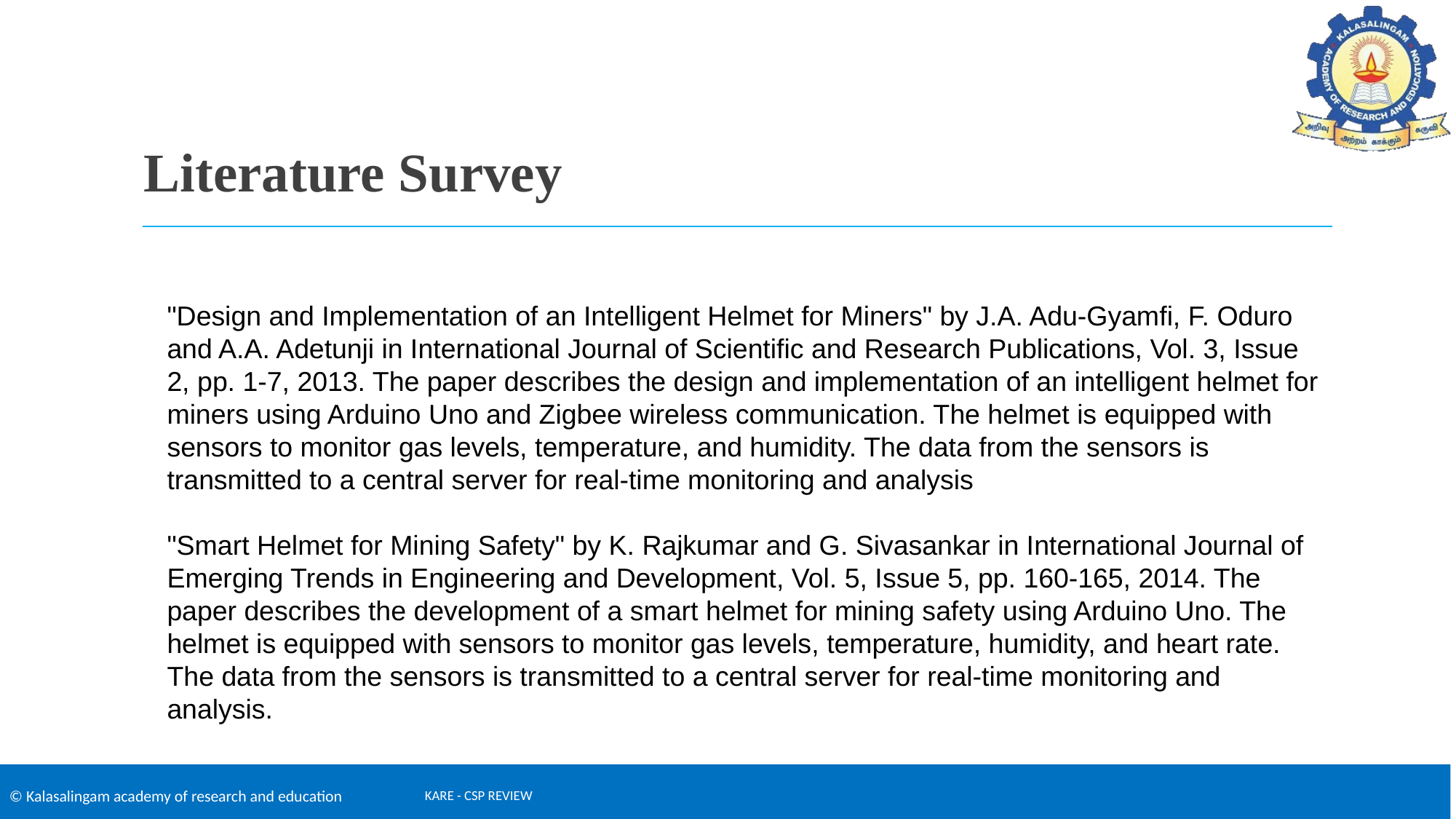

# Literature Survey
"Design and Implementation of an Intelligent Helmet for Miners" by J.A. Adu-Gyamfi, F. Oduro and A.A. Adetunji in International Journal of Scientific and Research Publications, Vol. 3, Issue 2, pp. 1-7, 2013. The paper describes the design and implementation of an intelligent helmet for miners using Arduino Uno and Zigbee wireless communication. The helmet is equipped with sensors to monitor gas levels, temperature, and humidity. The data from the sensors is transmitted to a central server for real-time monitoring and analysis

"Smart Helmet for Mining Safety" by K. Rajkumar and G. Sivasankar in International Journal of Emerging Trends in Engineering and Development, Vol. 5, Issue 5, pp. 160-165, 2014. The paper describes the development of a smart helmet for mining safety using Arduino Uno. The helmet is equipped with sensors to monitor gas levels, temperature, humidity, and heart rate. The data from the sensors is transmitted to a central server for real-time monitoring and analysis.
KARE - CSP REVIEW